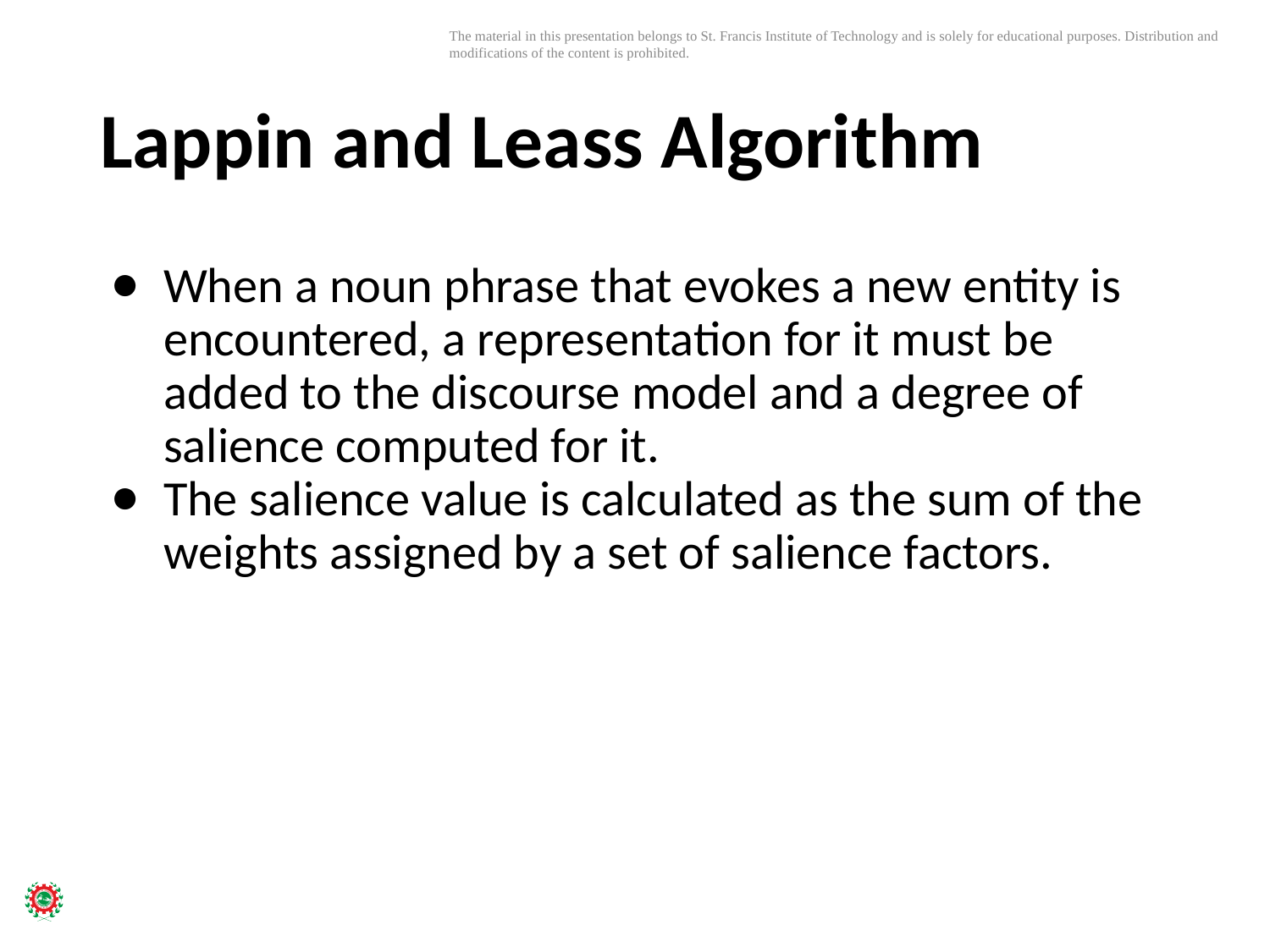

# Lappin and Leass Algorithm
When a noun phrase that evokes a new entity is encountered, a representation for it must be added to the discourse model and a degree of salience computed for it.
The salience value is calculated as the sum of the weights assigned by a set of salience factors.